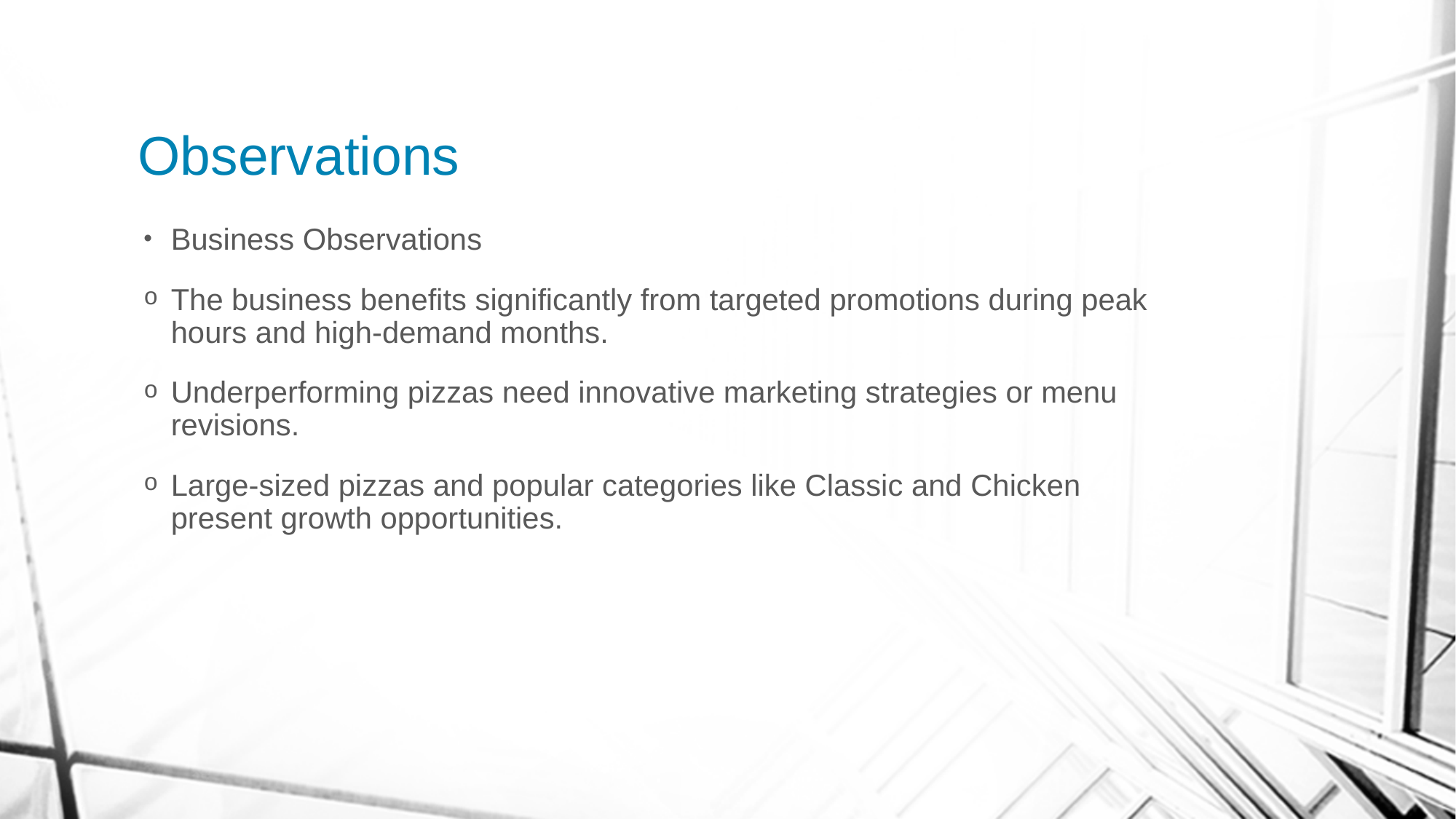

# Observations
Business Observations
The business benefits significantly from targeted promotions during peak hours and high-demand months.
Underperforming pizzas need innovative marketing strategies or menu revisions.
Large-sized pizzas and popular categories like Classic and Chicken present growth opportunities.